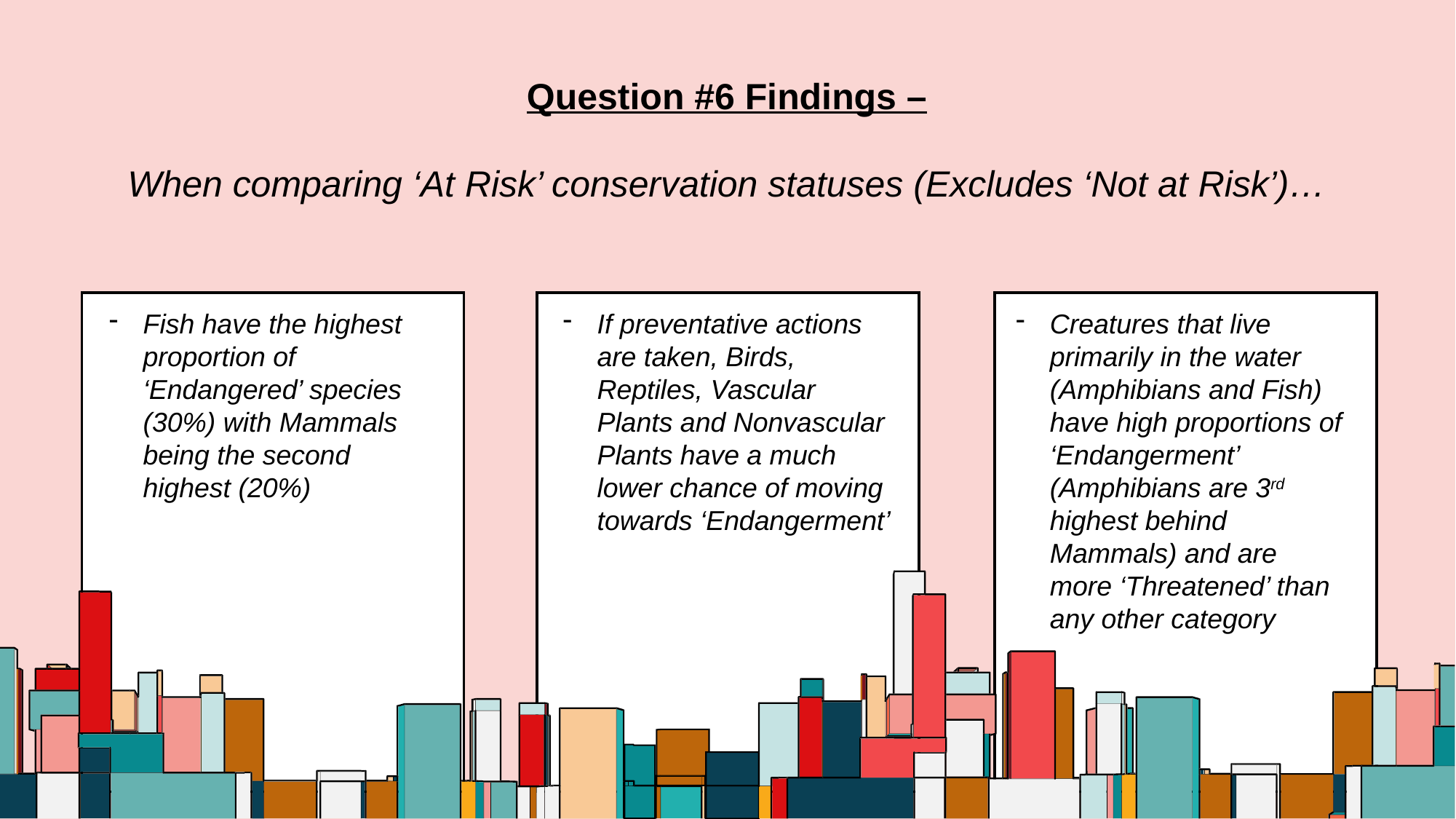

Question #6 Findings –

When comparing ‘At Risk’ conservation statuses (Excludes ‘Not at Risk’)…
Fish have the highest proportion of ‘Endangered’ species (30%) with Mammals being the second highest (20%)
If preventative actions are taken, Birds, Reptiles, Vascular Plants and Nonvascular Plants have a much lower chance of moving towards ‘Endangerment’
Creatures that live primarily in the water (Amphibians and Fish) have high proportions of ‘Endangerment’ (Amphibians are 3rd highest behind Mammals) and are more ‘Threatened’ than any other category